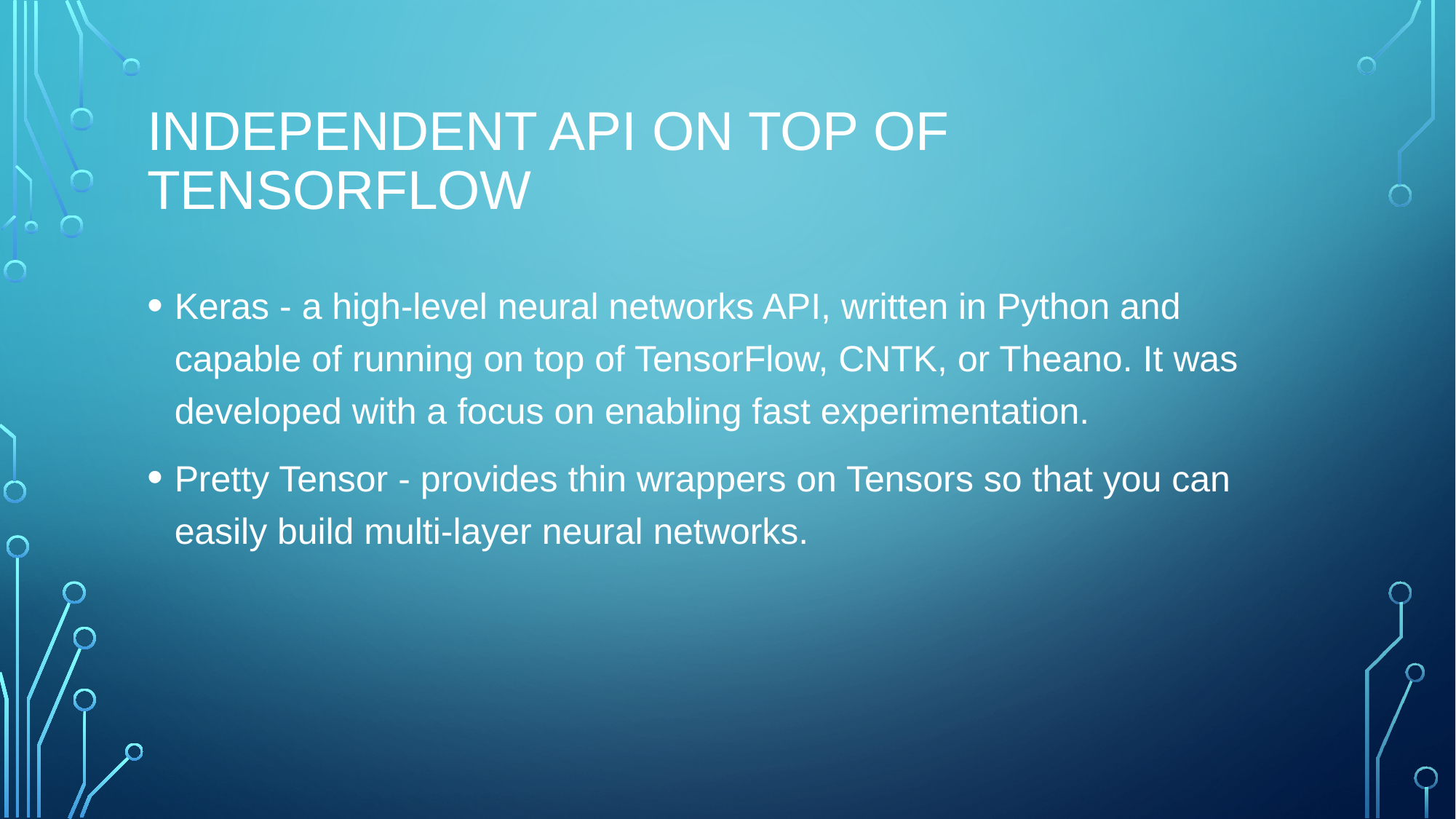

# Independent api on top of tensorflow
Keras - a high-level neural networks API, written in Python and capable of running on top of TensorFlow, CNTK, or Theano. It was developed with a focus on enabling fast experimentation.
Pretty Tensor - provides thin wrappers on Tensors so that you can easily build multi-layer neural networks.